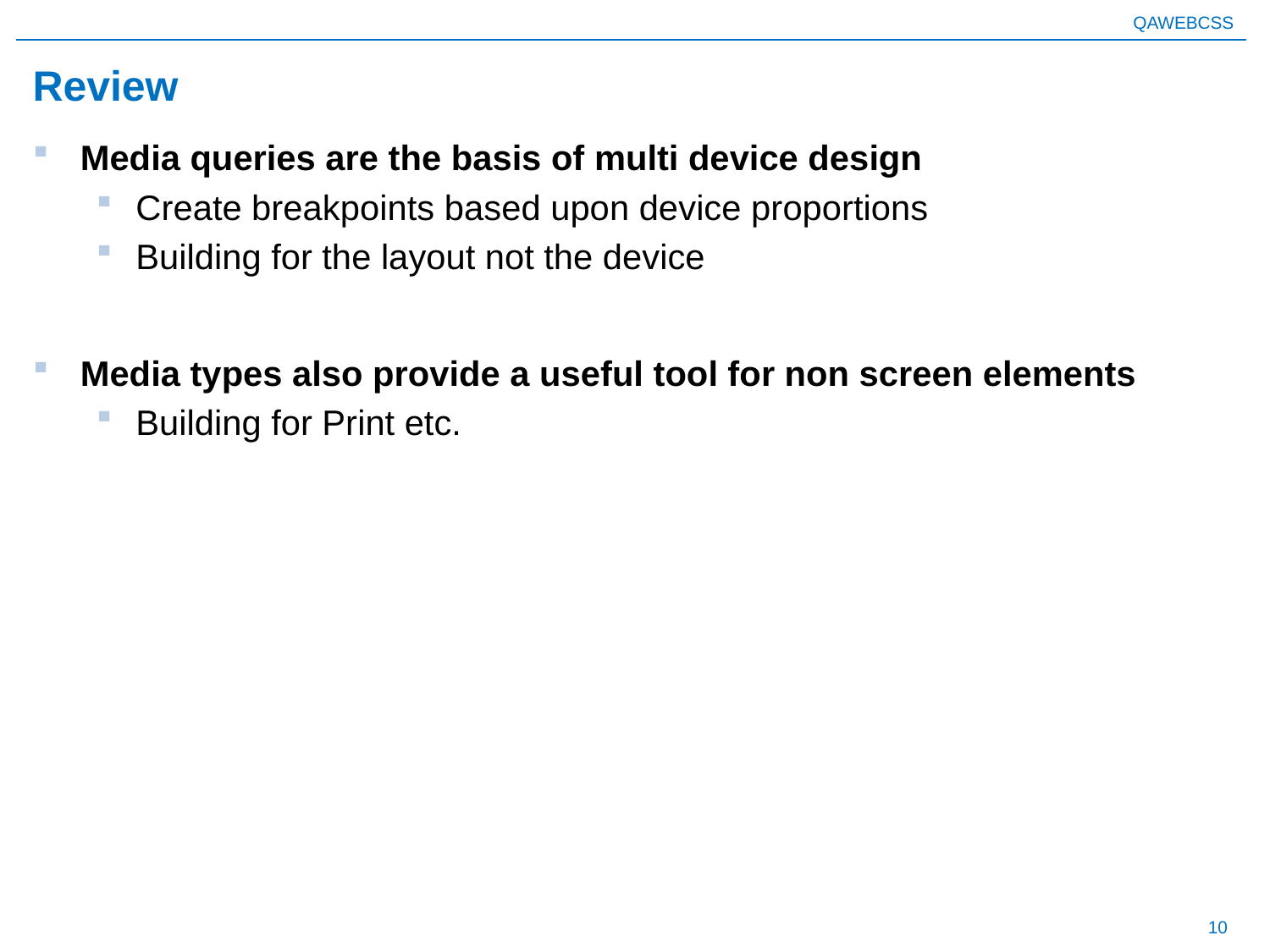

# Review
Media queries are the basis of multi device design
Create breakpoints based upon device proportions
Building for the layout not the device

Media types also provide a useful tool for non screen elements
Building for Print etc.